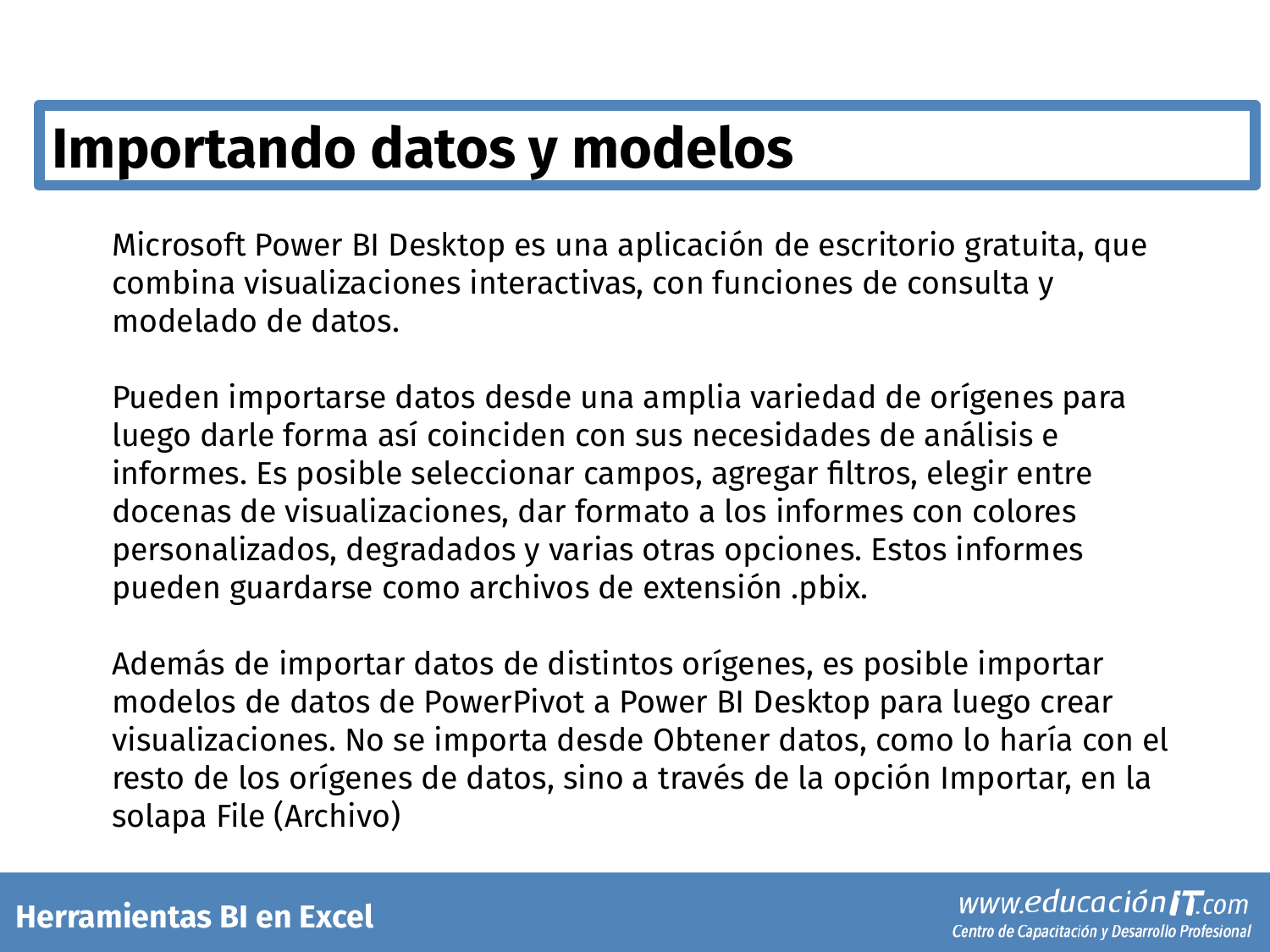

Importando datos y modelos
Microsoft Power BI Desktop es una aplicación de escritorio gratuita, que combina visualizaciones interactivas, con funciones de consulta y modelado de datos.
Pueden importarse datos desde una amplia variedad de orígenes para luego darle forma así coinciden con sus necesidades de análisis e informes. Es posible seleccionar campos, agregar filtros, elegir entre docenas de visualizaciones, dar formato a los informes con colores personalizados, degradados y varias otras opciones. Estos informes pueden guardarse como archivos de extensión .pbix.

Además de importar datos de distintos orígenes, es posible importar modelos de datos de PowerPivot a Power BI Desktop para luego crear visualizaciones. No se importa desde Obtener datos, como lo haría con el resto de los orígenes de datos, sino a través de la opción Importar, en la solapa File (Archivo)